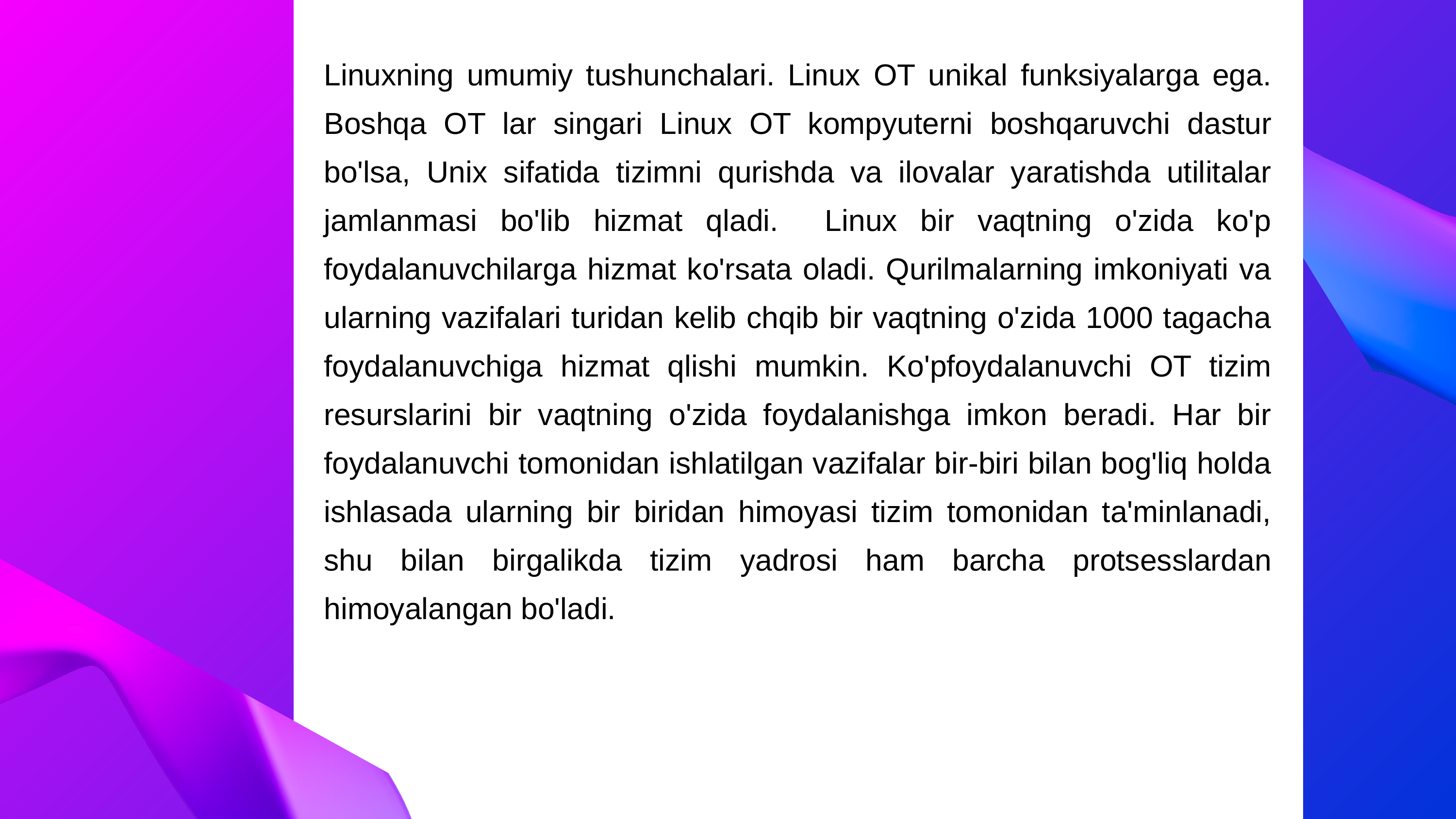

Linuxning umumiy tushunchalari. Linux OT unikal funksiyalarga ega. Boshqa OT lar singari Linux OT kompyuterni boshqaruvchi dastur bo'lsa, Unix sifatida tizimni qurishda va ilovalar yaratishda utilitalar jamlanmasi bo'lib hizmat qladi.  Linux bir vaqtning o'zida ko'p foydalanuvchilarga hizmat ko'rsata oladi. Qurilmalarning imkoniyati va ularning vazifalari turidan kelib chqib bir vaqtning o'zida 1000 tagacha foydalanuvchiga hizmat qlishi mumkin. Ko'pfoydalanuvchi OT tizim resurslarini bir vaqtning o'zida foydalanishga imkon beradi. Har bir foydalanuvchi tomonidan ishlatilgan vazifalar bir-biri bilan bog'liq holda ishlasada ularning bir biridan himoyasi tizim tomonidan ta'minlanadi, shu bilan birgalikda tizim yadrosi ham barcha protsesslardan himoyalangan bo'ladi.